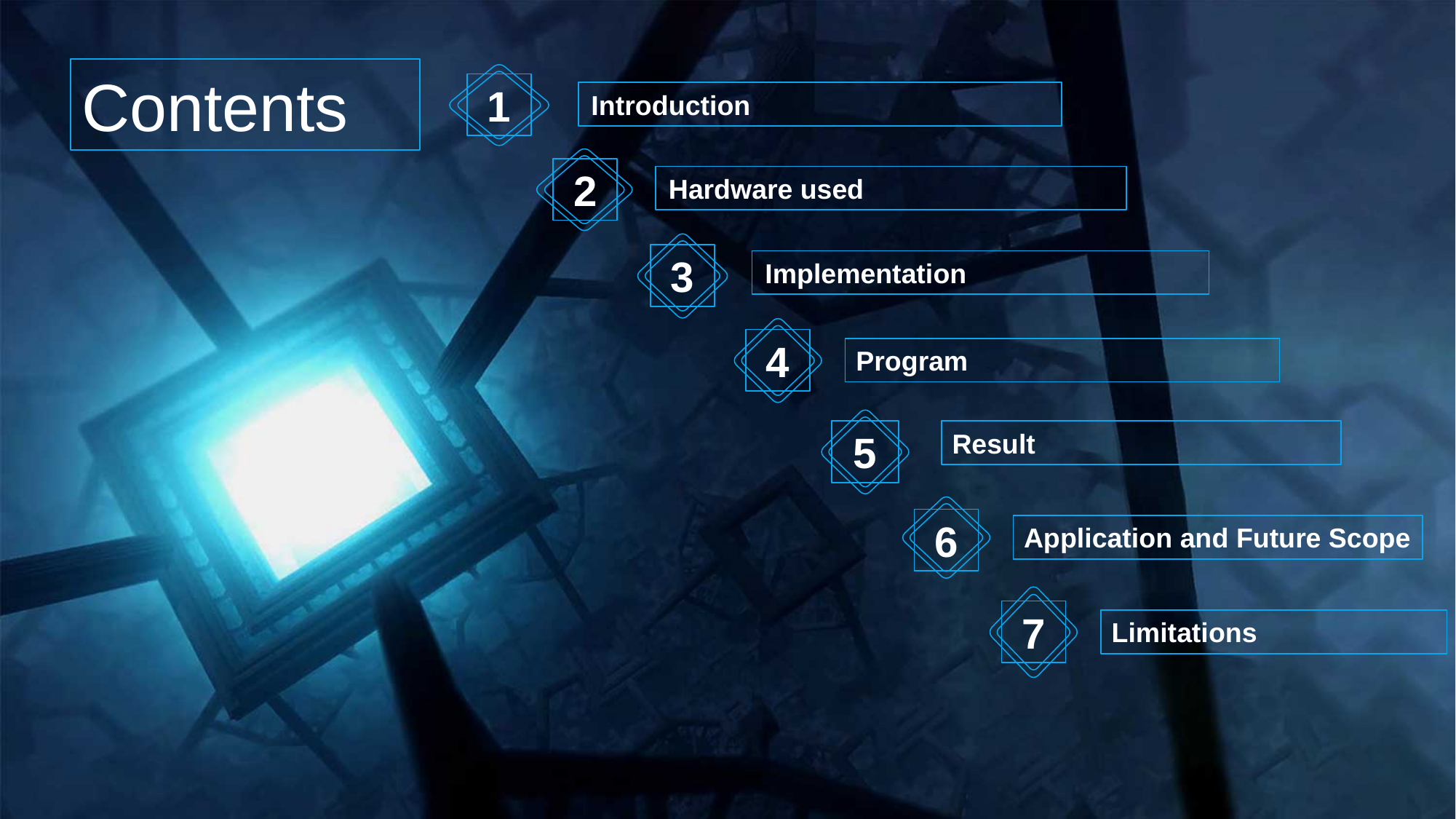

Contents

Introduction
1

Hardware used
2

Implementation
3

4
Program

5
Result

6
Application and Future Scope

7
Limitations